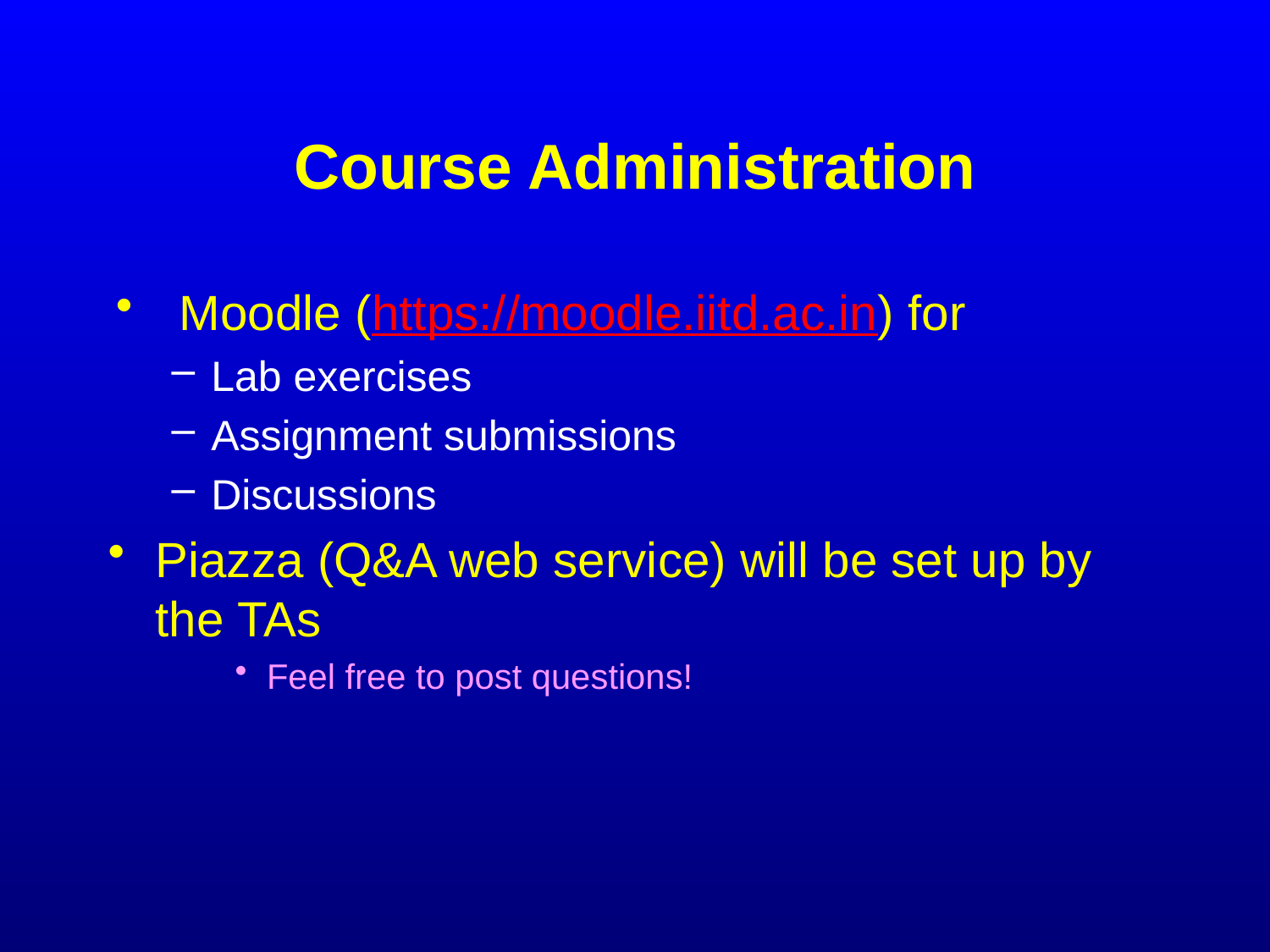

# Course Administration
Moodle (https://moodle.iitd.ac.in) for
Lab exercises
Assignment submissions
Discussions
Piazza (Q&A web service) will be set up by the TAs
Feel free to post questions!